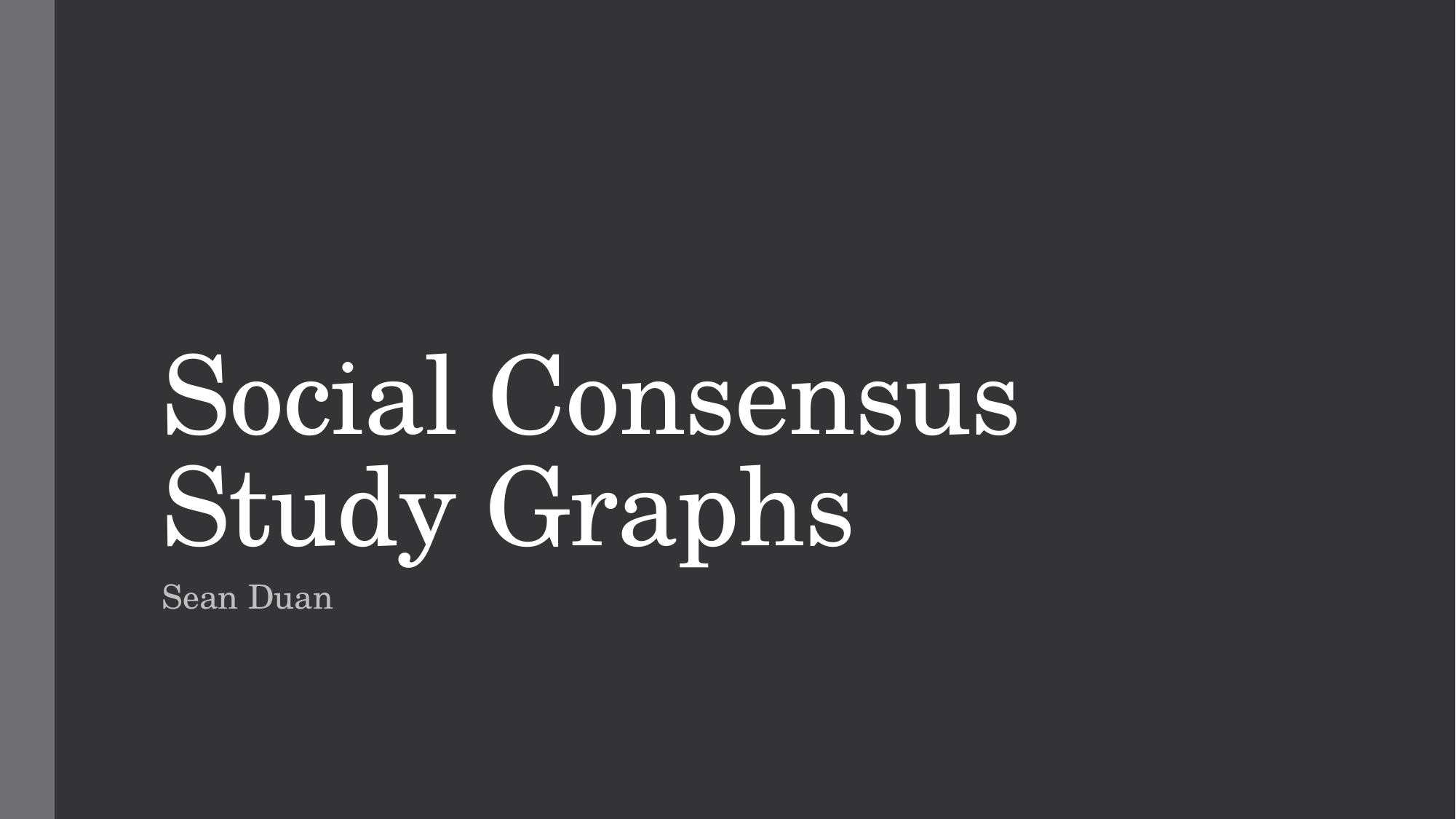

# Social Consensus Study Graphs
Sean Duan